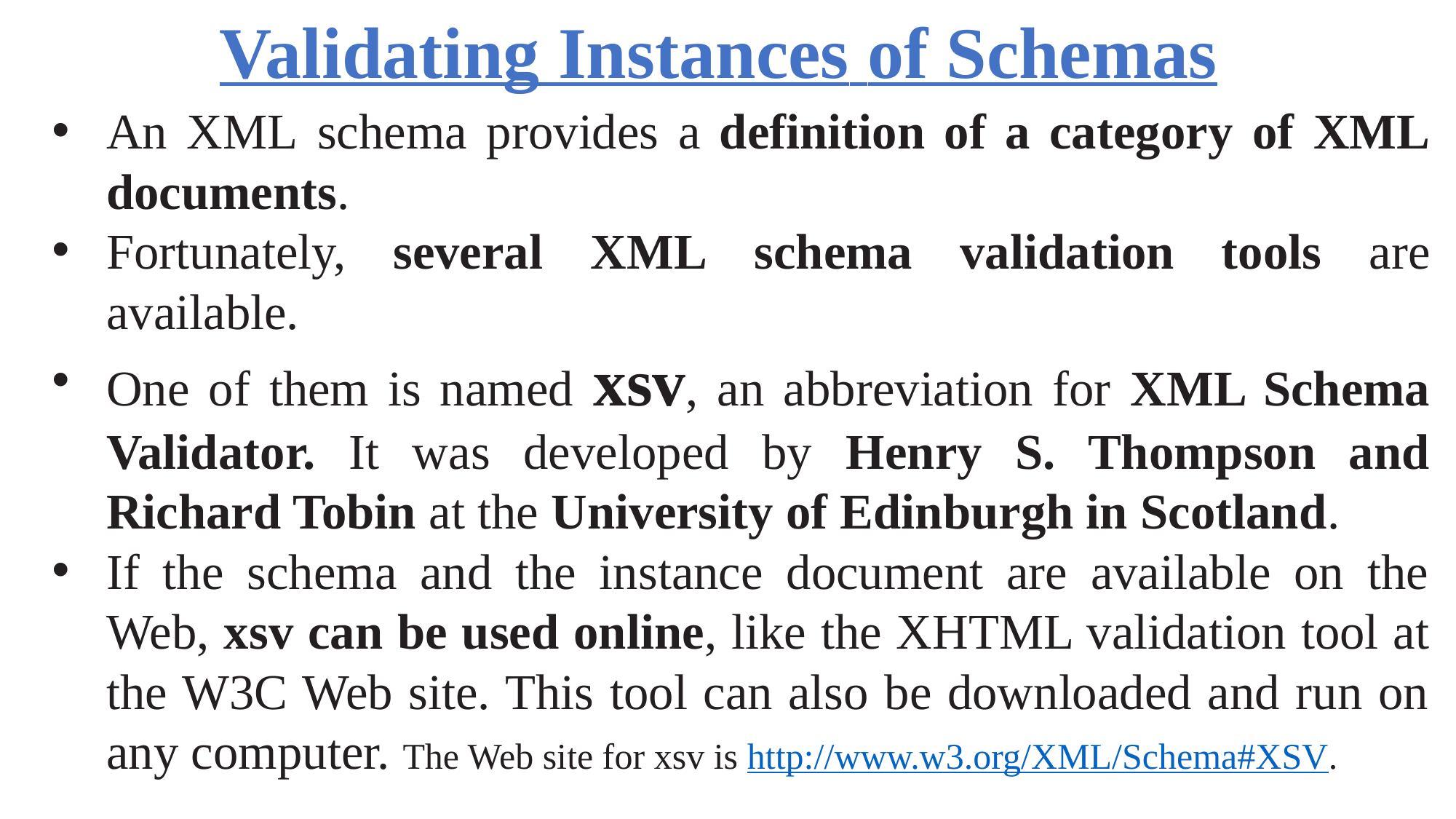

Validating Instances of Schemas

An XML schema provides a definition of a category of XML documents.
Fortunately, several XML schema validation tools are available.
One of them is named xsv, an abbreviation for XML Schema Validator. It was developed by Henry S. Thompson and Richard Tobin at the University of Edinburgh in Scotland.
If the schema and the instance document are available on the Web, xsv can be used online, like the XHTML validation tool at the W3C Web site. This tool can also be downloaded and run on any computer. The Web site for xsv is http://www.w3.org/XML/Schema#XSV.